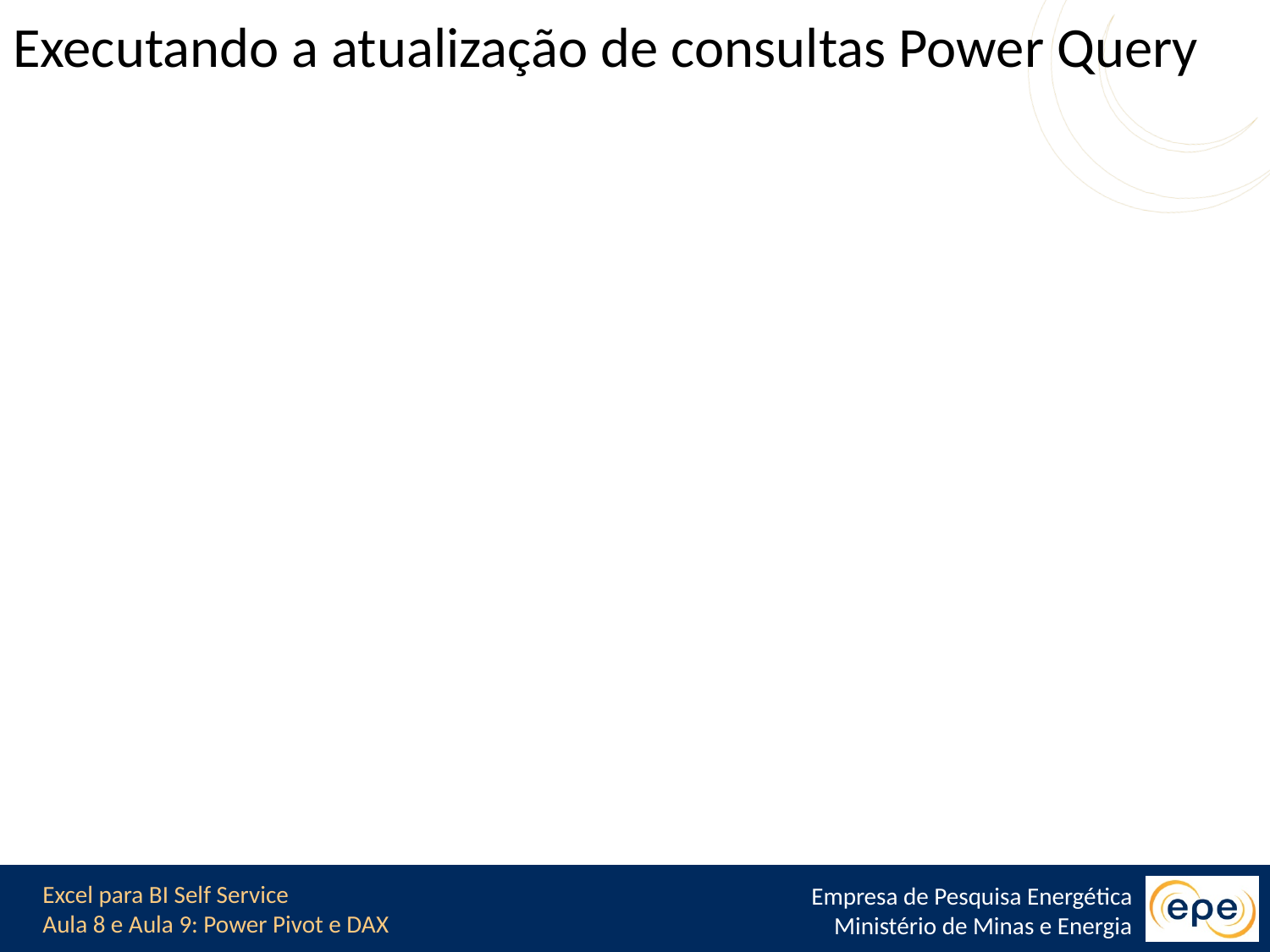

# Executando a atualização de consultas Power Query